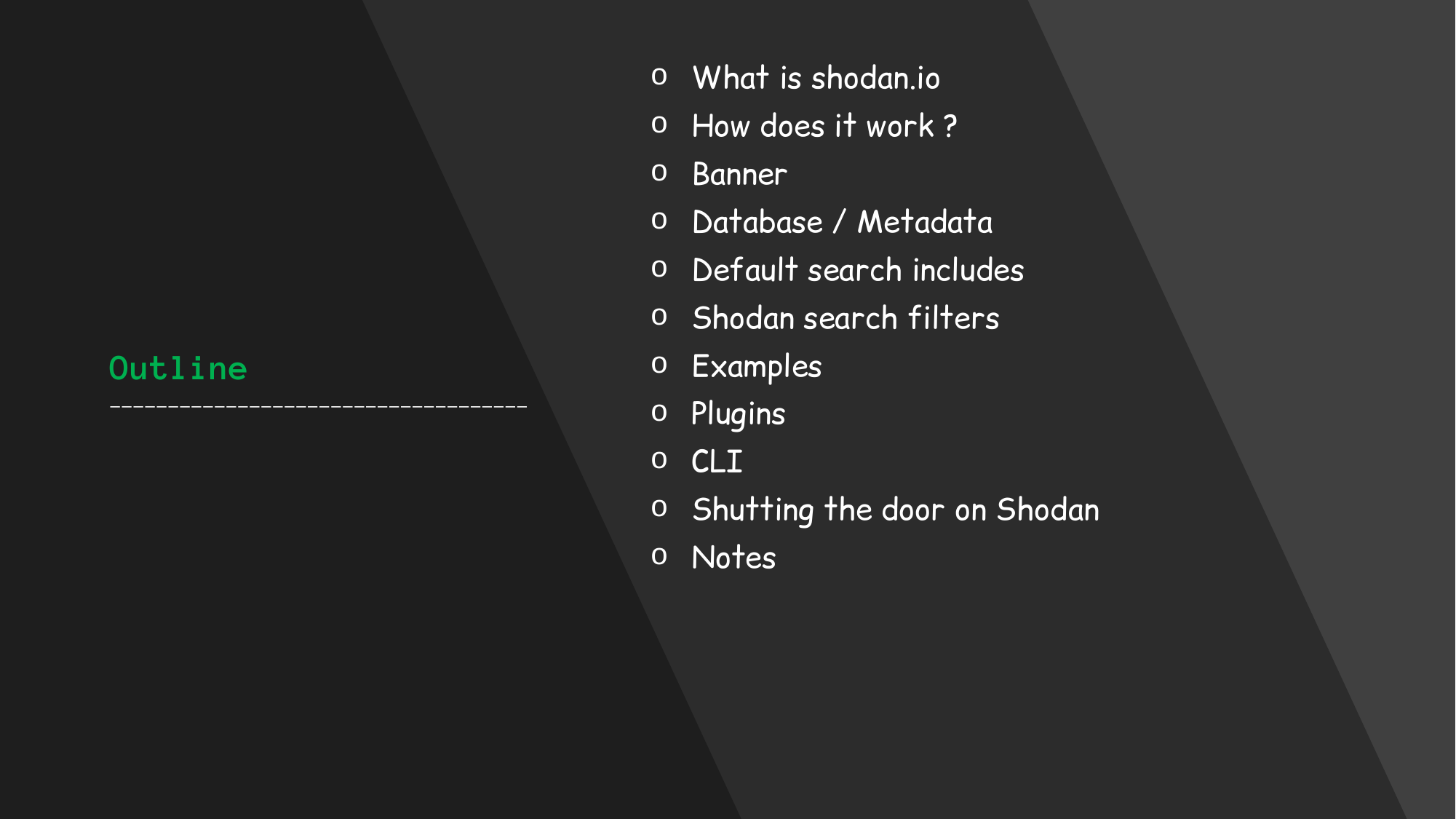

# Outline ____________________________________

What is shodan.io
How does it work ?
Banner
Database / Metadata
Default search includes
Shodan search filters
Examples
Plugins
CLI
Shutting the door on Shodan
Notes